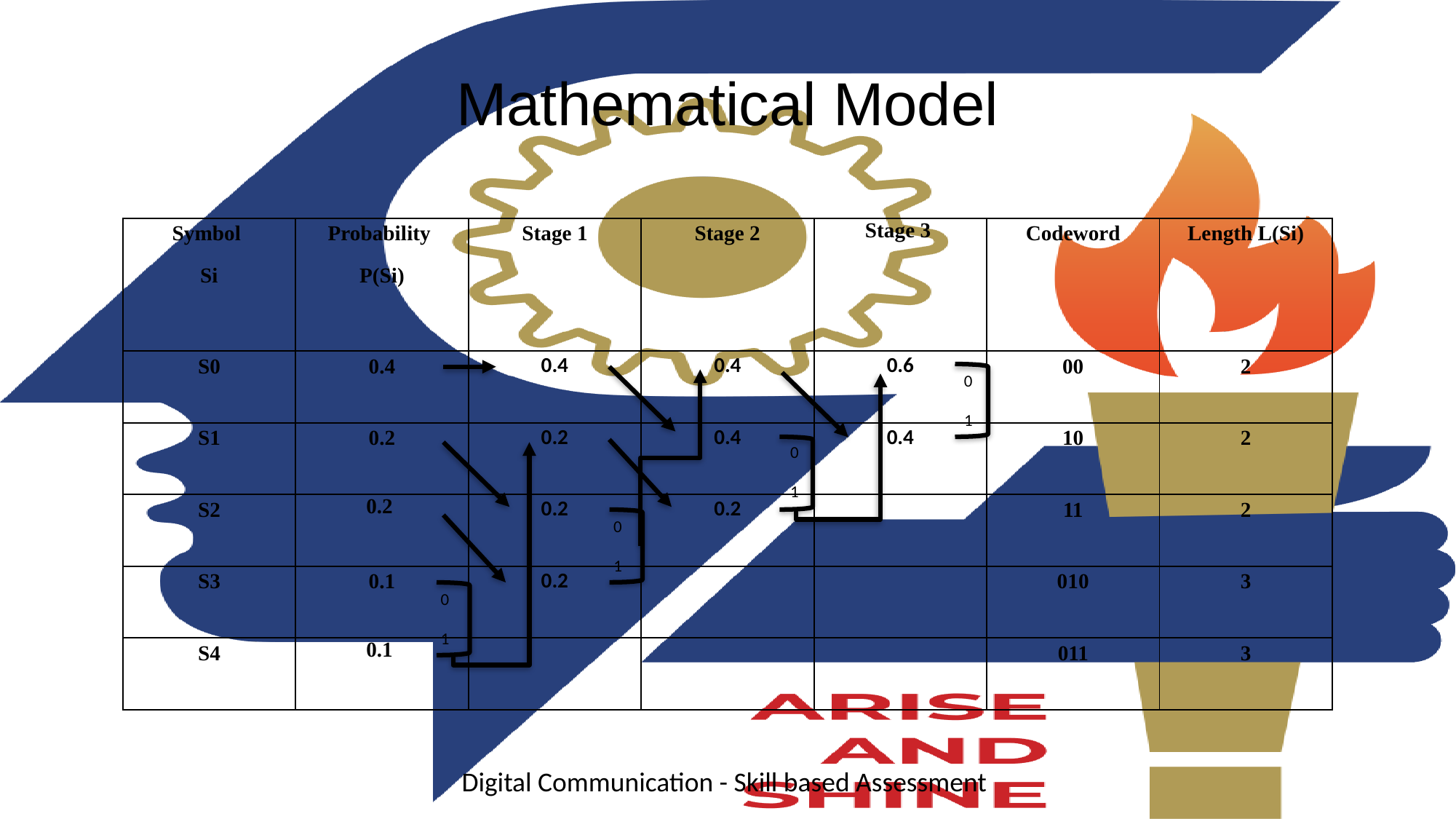

# Mathematical Model
| Symbol Si | Probability P(Si) | Stage 1 | Stage 2 | Stage 3 | Codeword | Length L(Si) |
| --- | --- | --- | --- | --- | --- | --- |
| S0 | 0.4 | 0.4 | 0.4 | 0.6 | 00 | 2 |
| S1 | 0.2 | 0.2 | 0.4 | 0.4 | 10 | 2 |
| S2 | 0.2 | 0.2 | 0.2 |  | 11 | 2 |
| S3 | 0.1 | 0.2 |  |  | 010 | 3 |
| S4 | 0.1 |  |  |  | 011 | 3 |
0

1
0

1
0

1
0

1
Digital Communication - Skill based Assessment